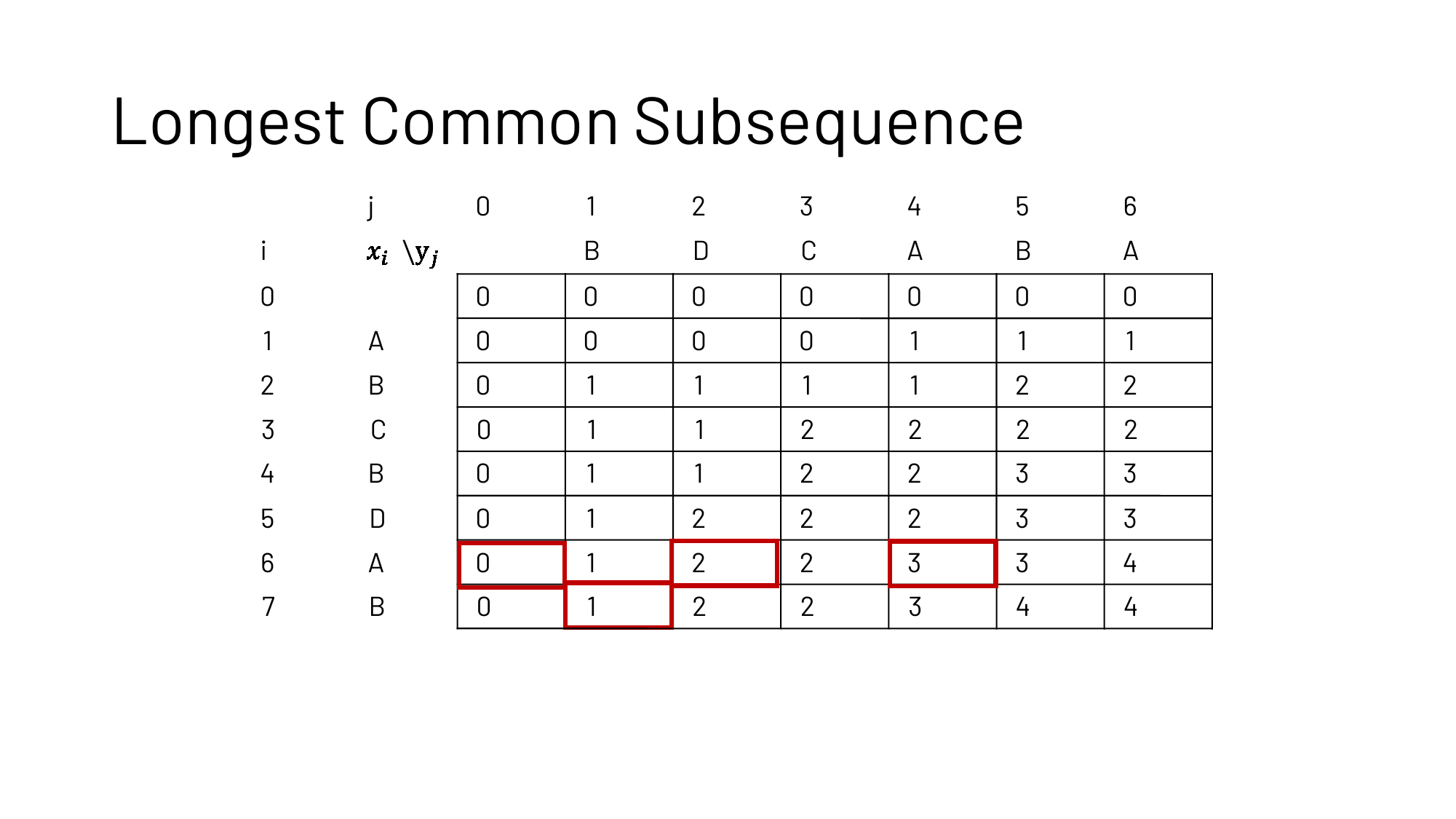

# Longest Common Subsequence

j
0
1
2
3
4
5
6

i
B
D
C
A
B
A

0
0
0
0
0
0
0
0

1
A
0
0
0
0
1
1
1

2
B
0
1
1
1
1
2
2

3
C
0
1
1
2
2
2
2

4
B
0
1
1
2
2
3
3

5
D
0
1
2
2
2
3
3

6
A
0
1
2
2
3
3
4

7
B
0
1
2
2
3
4
4